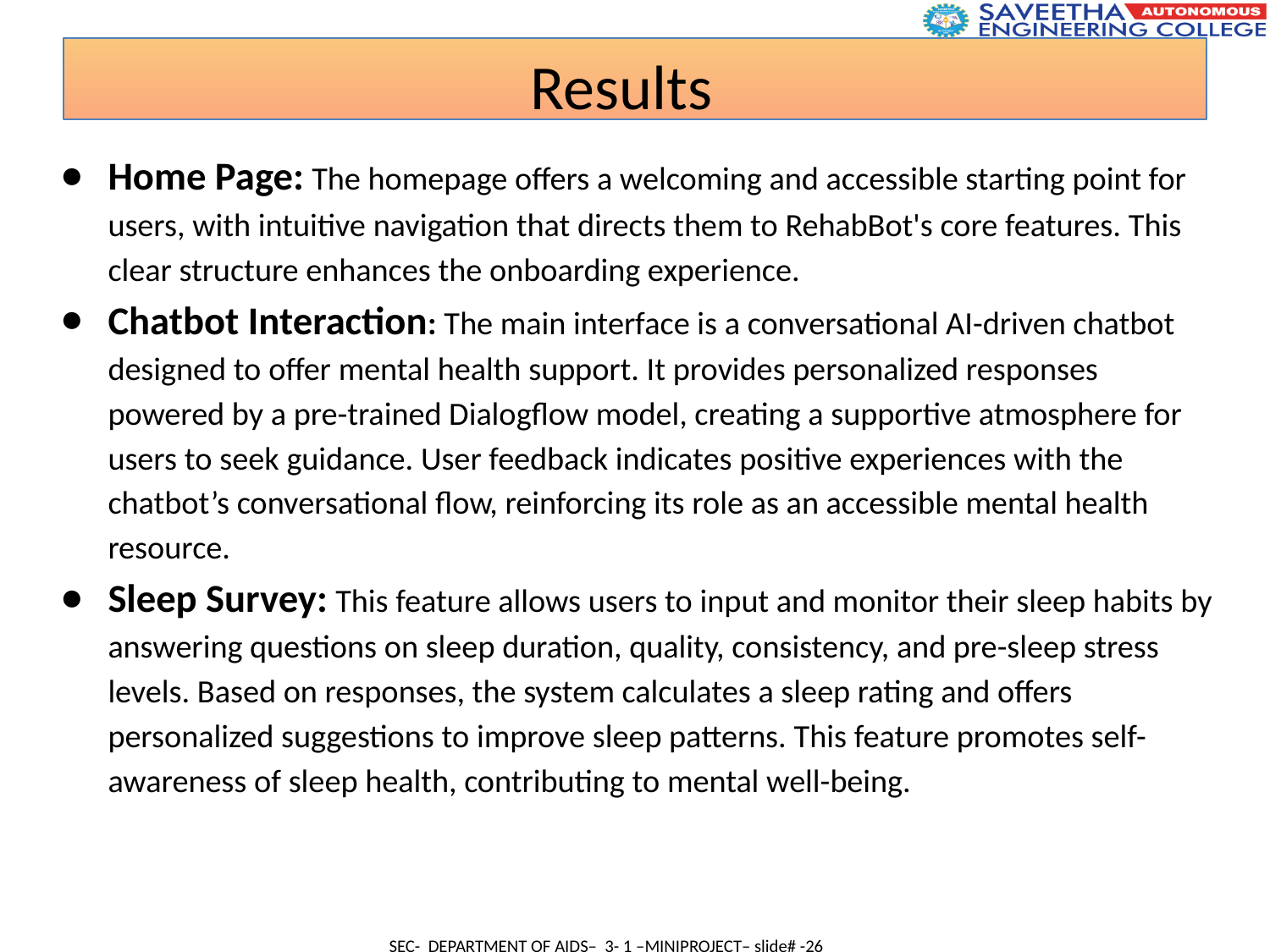

Results
Home Page: The homepage offers a welcoming and accessible starting point for users, with intuitive navigation that directs them to RehabBot's core features. This clear structure enhances the onboarding experience.
Chatbot Interaction: The main interface is a conversational AI-driven chatbot designed to offer mental health support. It provides personalized responses powered by a pre-trained Dialogflow model, creating a supportive atmosphere for users to seek guidance. User feedback indicates positive experiences with the chatbot’s conversational flow, reinforcing its role as an accessible mental health resource.
Sleep Survey: This feature allows users to input and monitor their sleep habits by answering questions on sleep duration, quality, consistency, and pre-sleep stress levels. Based on responses, the system calculates a sleep rating and offers personalized suggestions to improve sleep patterns. This feature promotes self-awareness of sleep health, contributing to mental well-being.